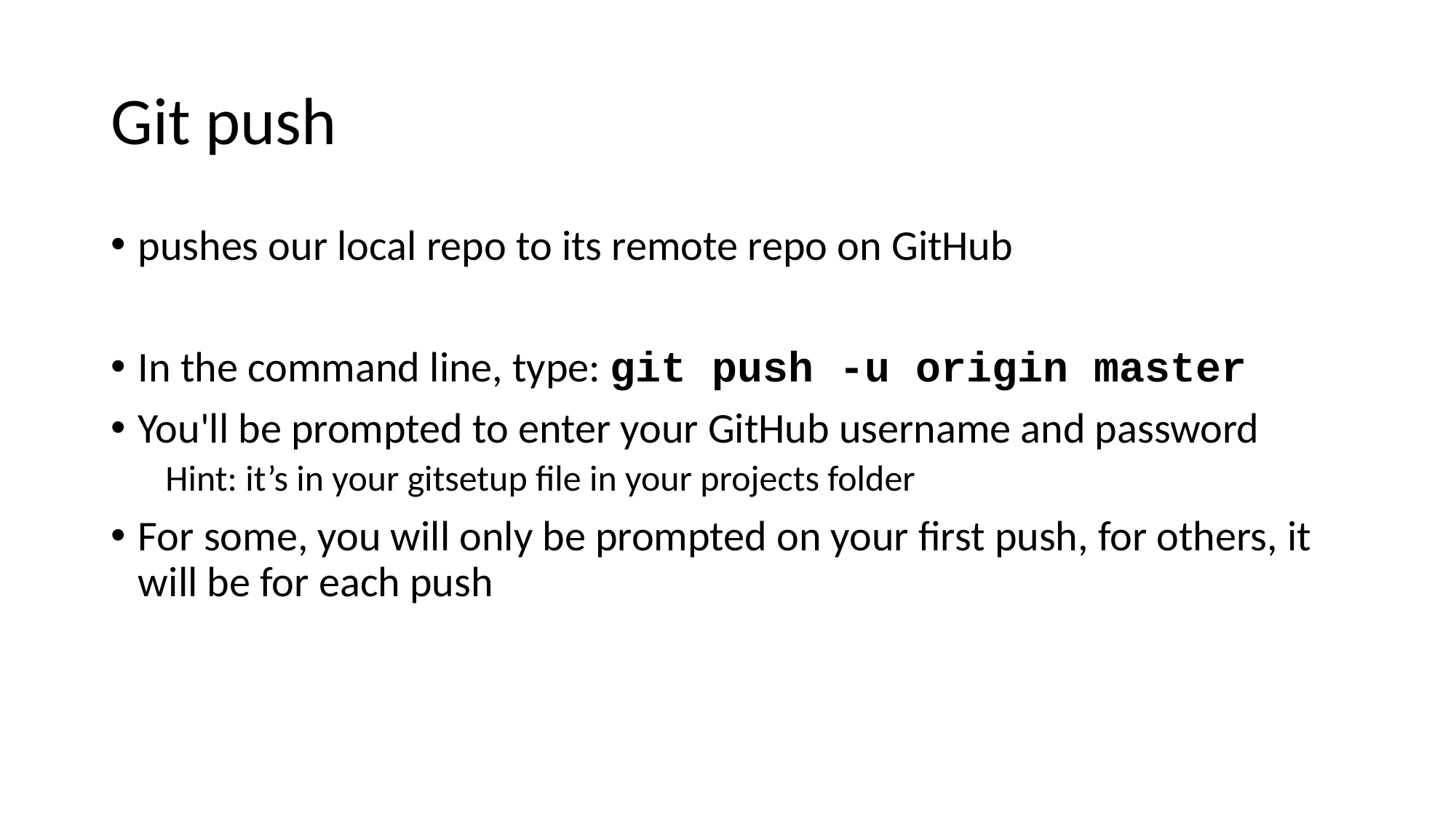

# Git push
pushes our local repo to its remote repo on GitHub

In the command line, type: git push -u origin master
You'll be prompted to enter your GitHub username and password
Hint: it’s in your gitsetup file in your projects folder
For some, you will only be prompted on your first push, for others, it will be for each push